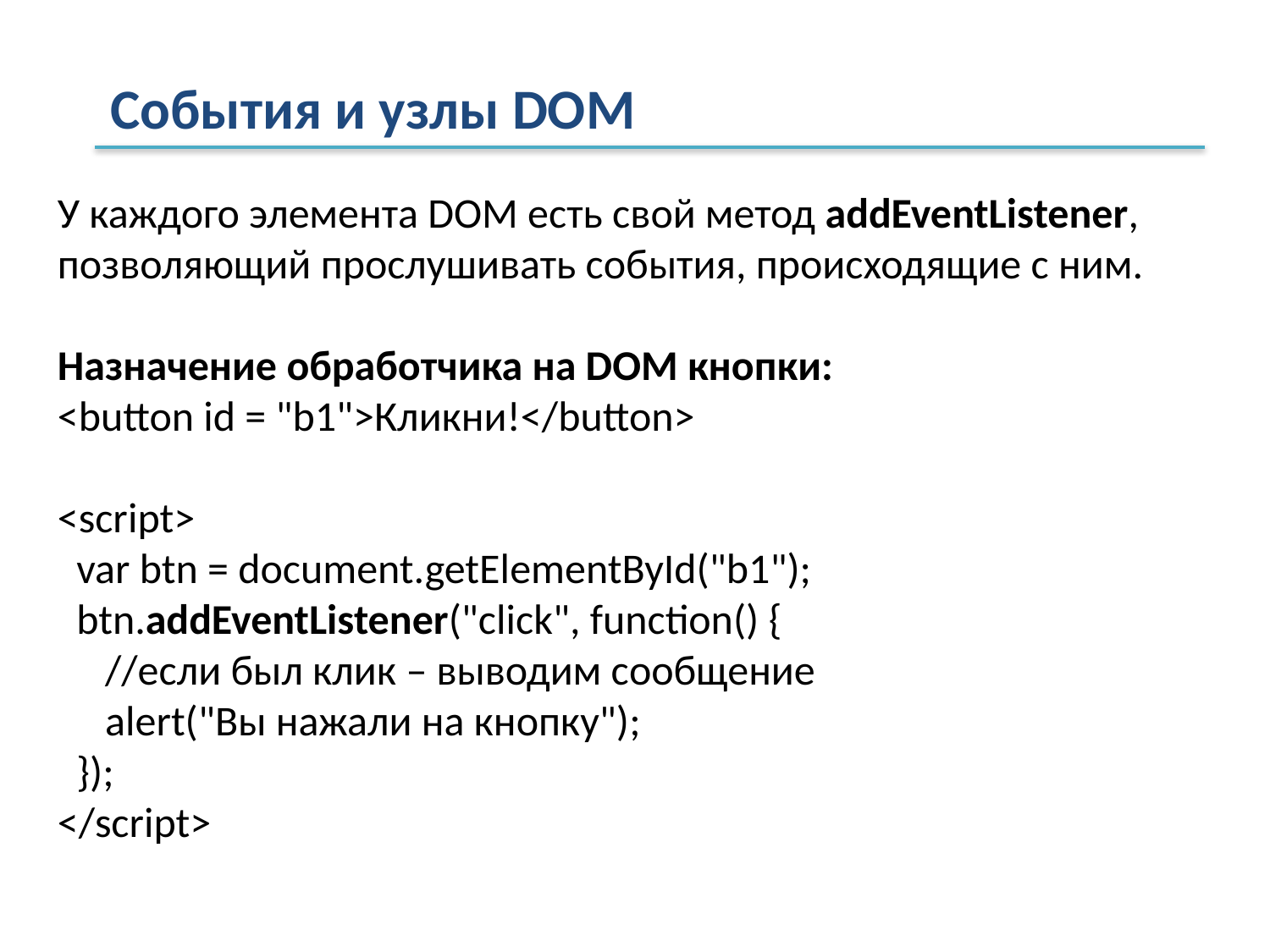

События и узлы DOM
У каждого элемента DOM есть свой метод addEventListener, позволяющий прослушивать события, происходящие с ним.

Назначение обработчика на DOM кнопки:
<button id = "b1">Кликни!</button>

<script>
  var btn = document.getElementById("b1");
  btn.addEventListener("click", function() {
     //если был клик – выводим сообщение
     alert("Вы нажали на кнопку");
  });
</script>